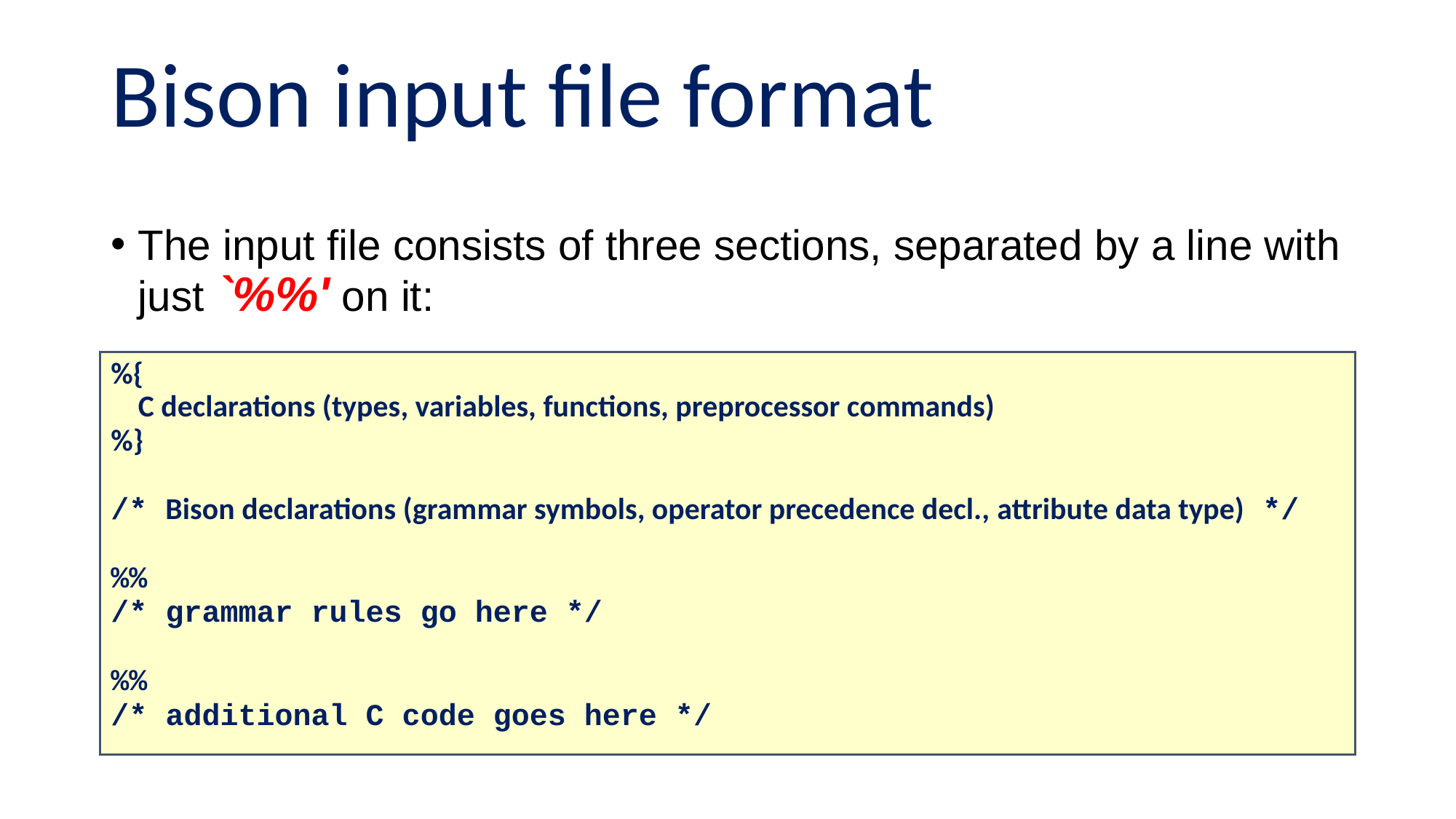

# Bison input file format
The input file consists of three sections, separated by a line with just `%%' on it:

%{
C declarations (types, variables, functions, preprocessor commands)
%}

/* Bison declarations (grammar symbols, operator precedence decl., attribute data type) */

%%
/* grammar rules go here */

%%
/* additional C code goes here */